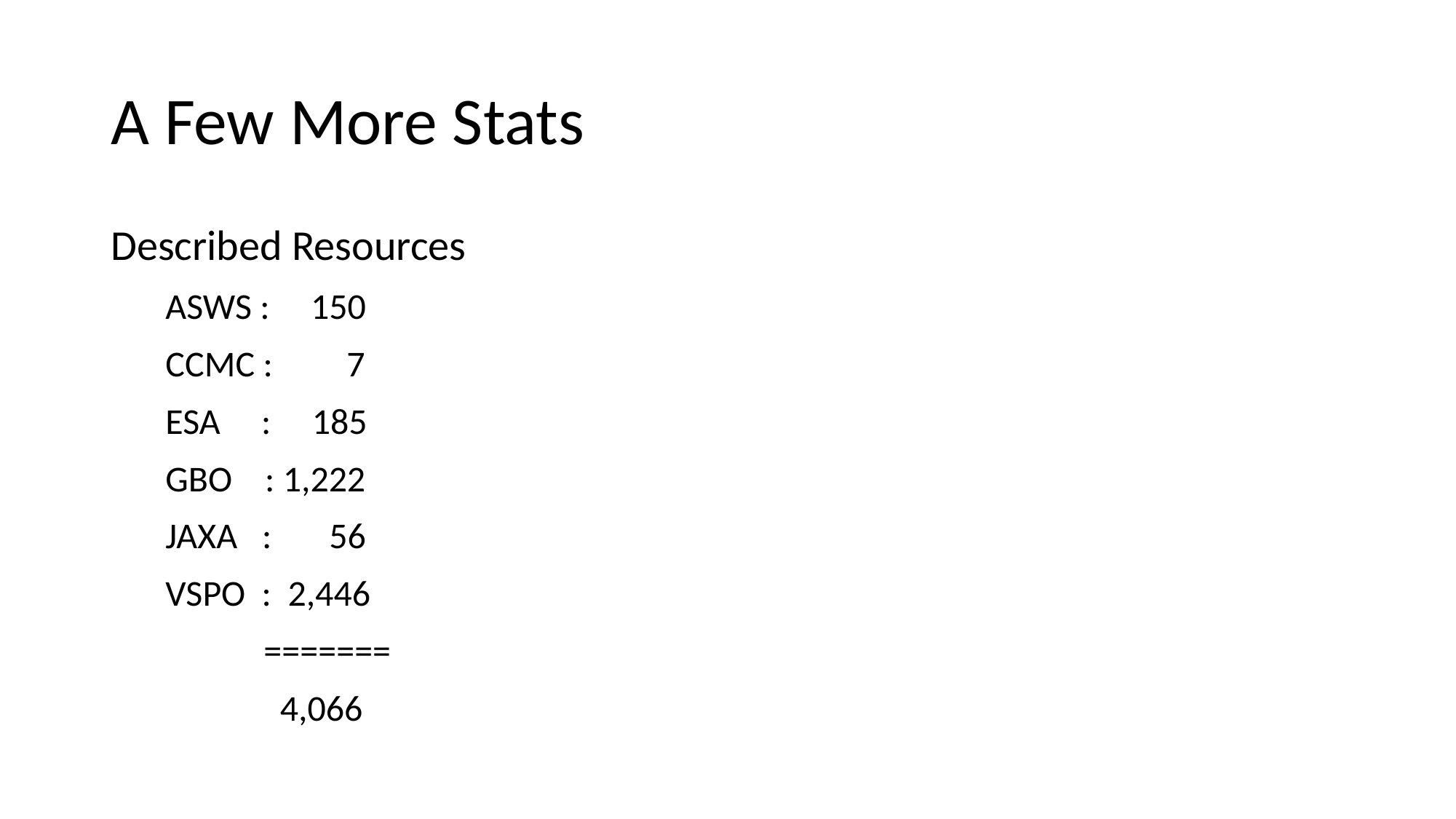

# A Few More Stats
Described Resources
ASWS :     150
CCMC :         7
ESA     :     185
GBO    : 1,222
JAXA   :       56
VSPO  :  2,446
            =======
              4,066